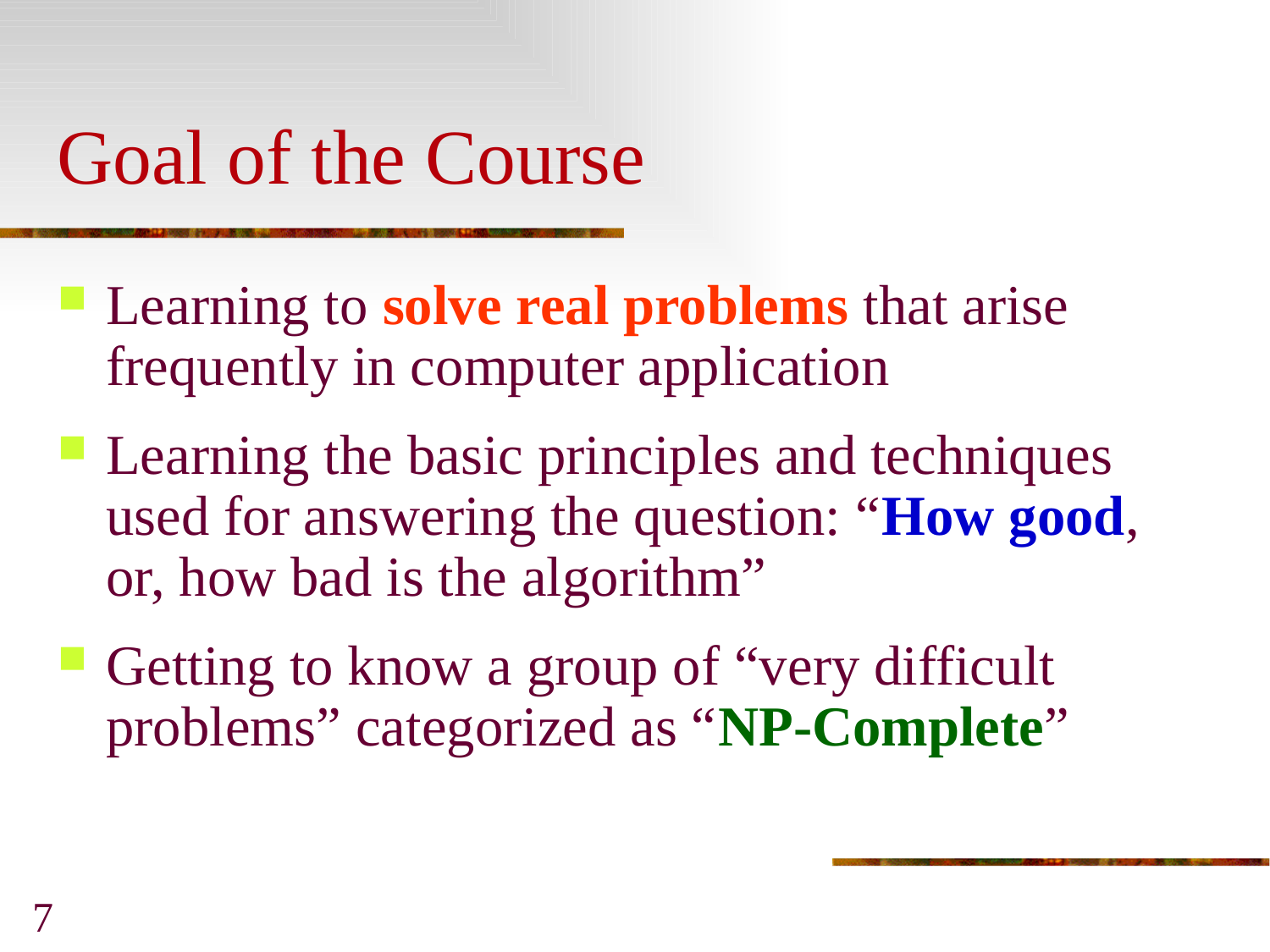

Goal of the Course
Learning to solve real problems that arise frequently in computer application
Learning the basic principles and techniques used for answering the question: “How good, or, how bad is the algorithm”
Getting to know a group of “very difficult problems” categorized as “NP-Complete”
7